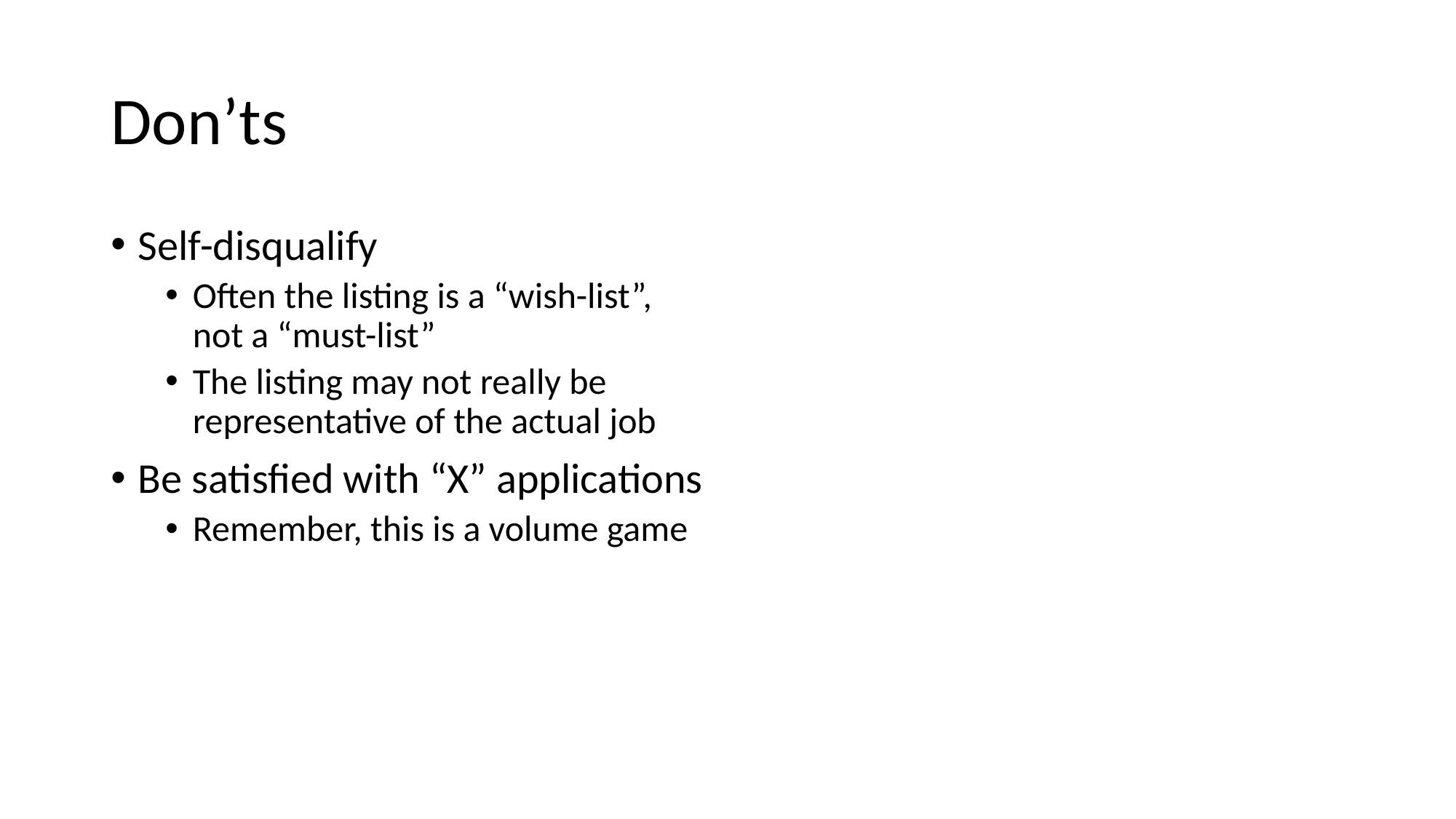

# Don’ts
Self-disqualify
Often the listing is a “wish-list”, not a “must-list”
The listing may not really be representative of the actual job
Be satisfied with “X” applications
Remember, this is a volume game